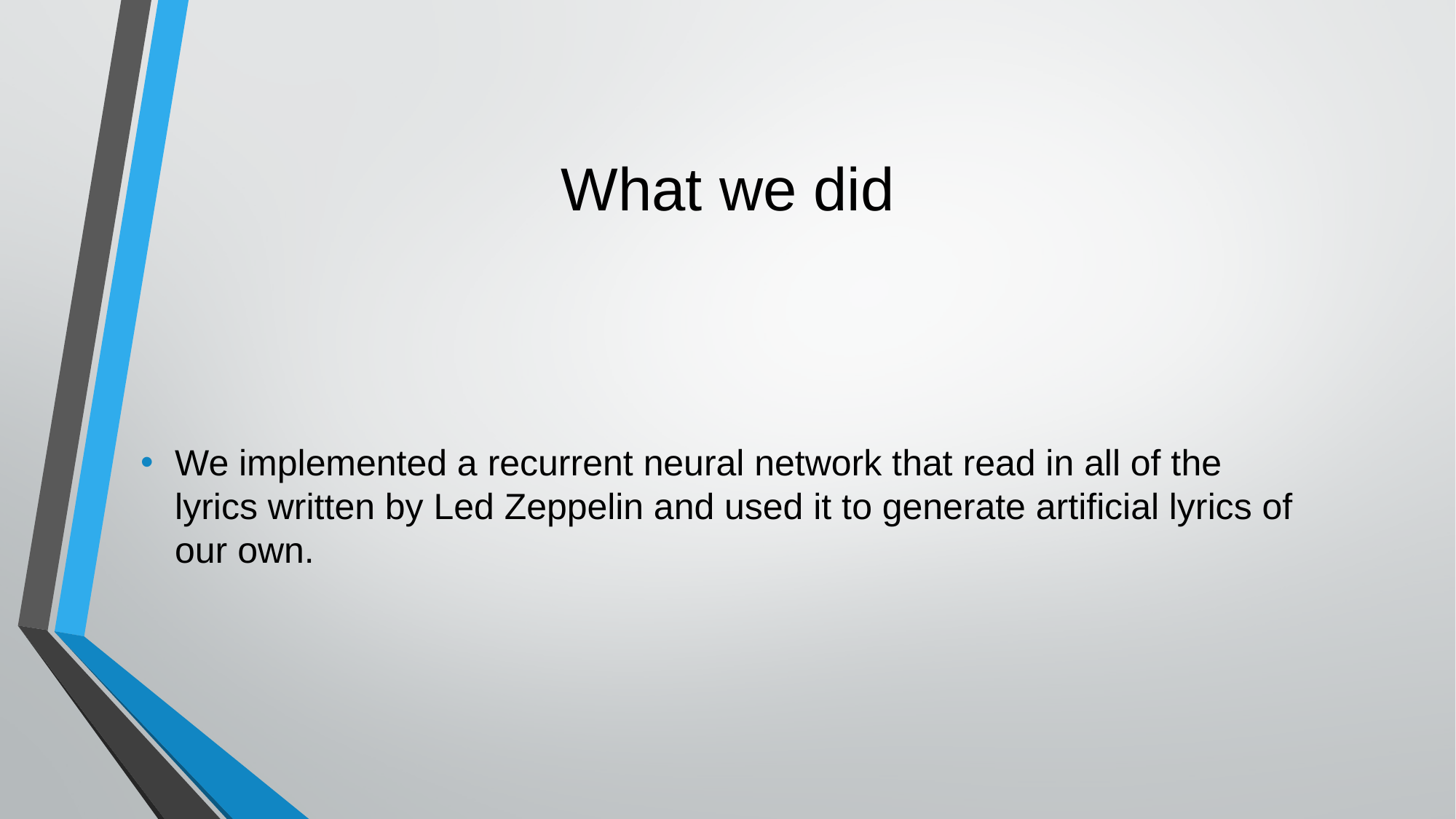

# What we did
We implemented a recurrent neural network that read in all of the lyrics written by Led Zeppelin and used it to generate artificial lyrics of our own.